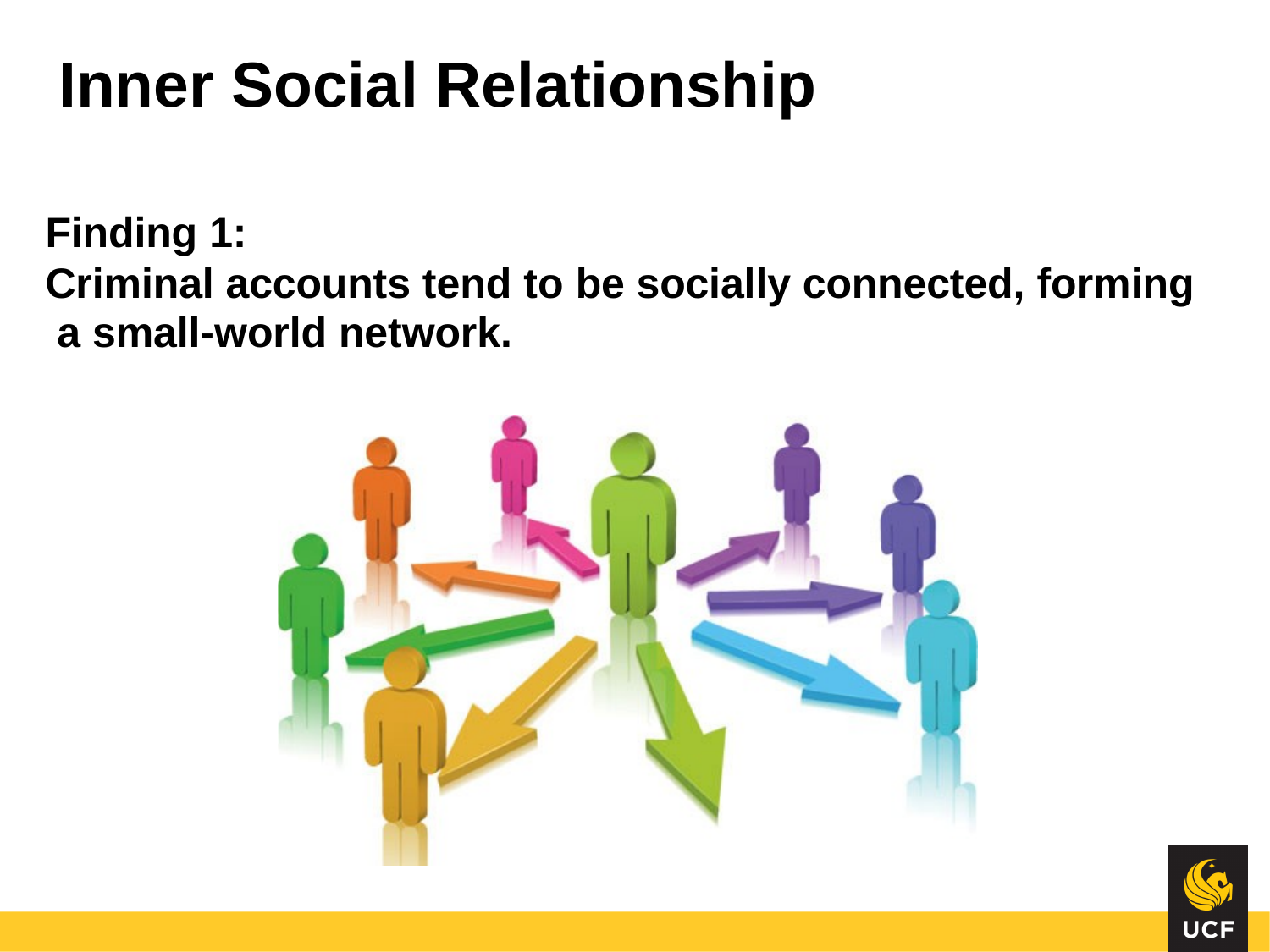

# Inner Social Relationship
Finding 1:
Criminal accounts tend to be socially connected, forming  a small-world network.